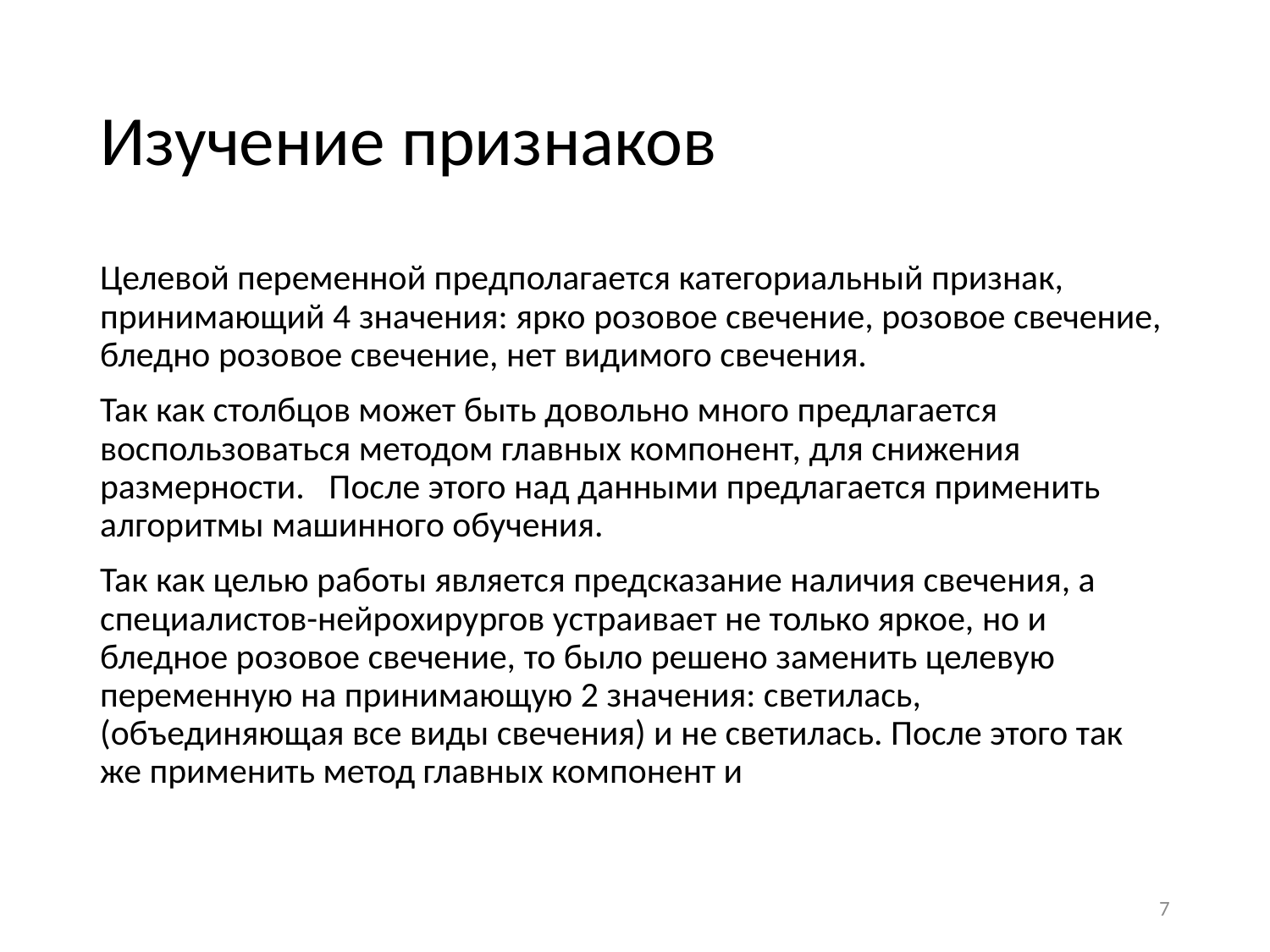

# Изучение признаков

Целевой переменной предполагается категориальный признак, принимающий 4 значения: ярко розовое свечение, розовое свечение, бледно розовое свечение, нет видимого свечения.
Так как столбцов может быть довольно много предлагается воспользоваться методом главных компонент, для снижения размерности.   После этого над данными предлагается применить алгоритмы машинного обучения.
Так как целью работы является предсказание наличия свечения, а специалистов-нейрохирургов устраивает не только яркое, но и бледное розовое свечение, то было решено заменить целевую переменную на принимающую 2 значения: светилась, (объединяющая все виды свечения) и не светилась. После этого так же применить метод главных компонент и
7